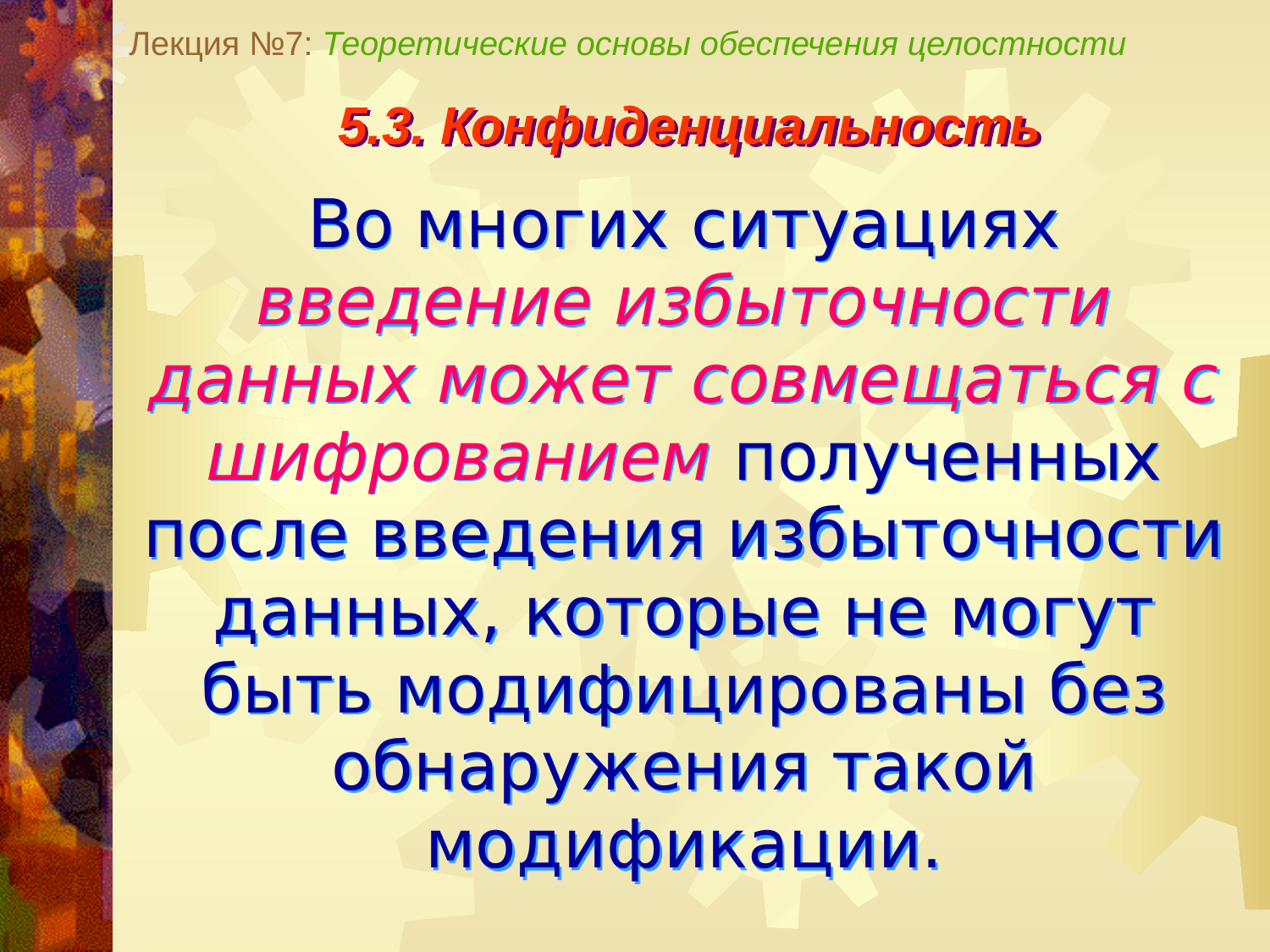

Лекция №7: Теоретические основы обеспечения целостности
5.3. Конфиденциальность
Во многих ситуациях введение избыточности данных может совмещаться с шифрованием полученных после введения избыточности данных, которые не могут быть модифицированы без обнаружения такой модификации.